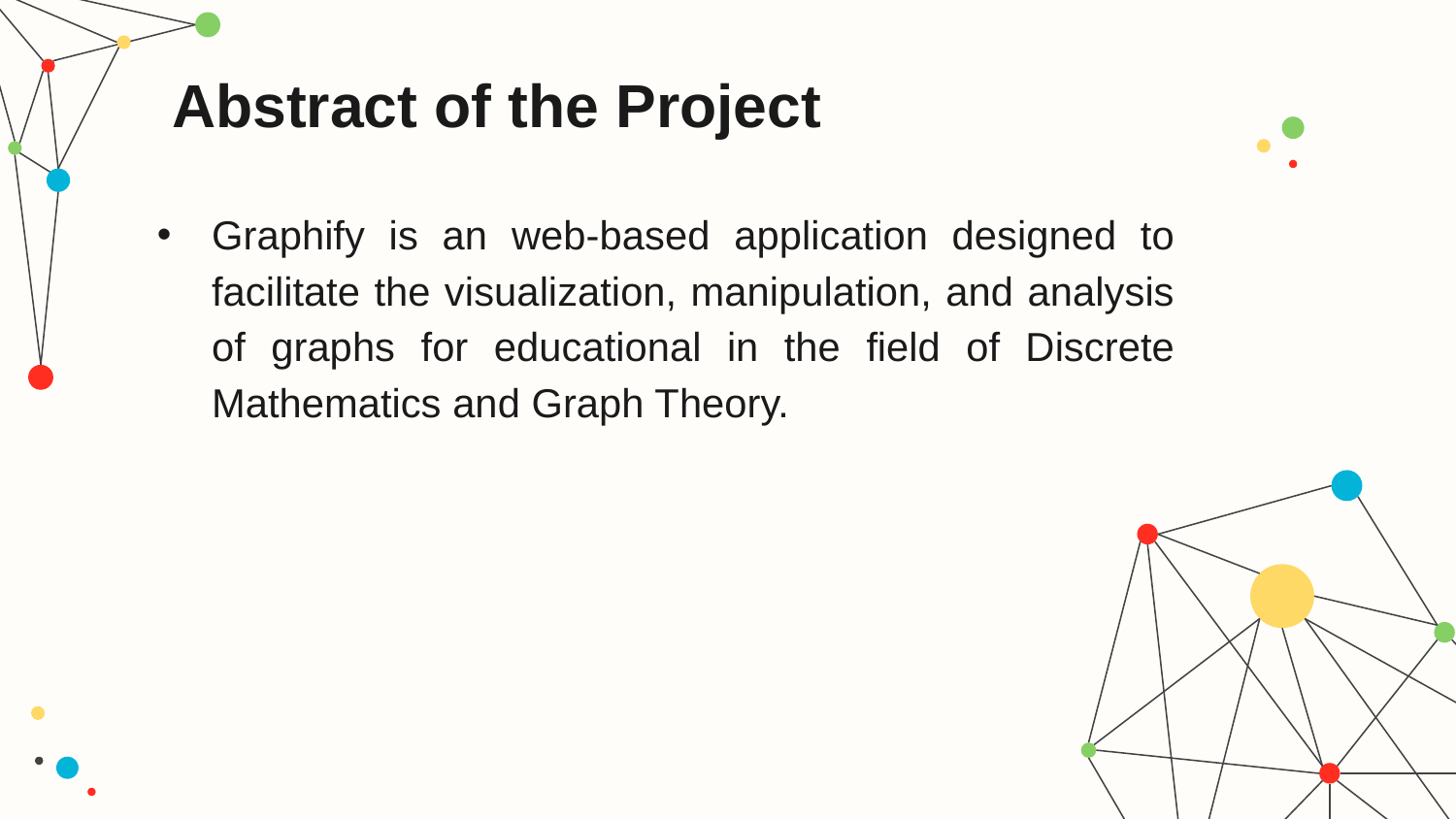

# Abstract of the Project

Graphify is an web-based application designed to facilitate the visualization, manipulation, and analysis of graphs for educational in the field of Discrete Mathematics and Graph Theory.